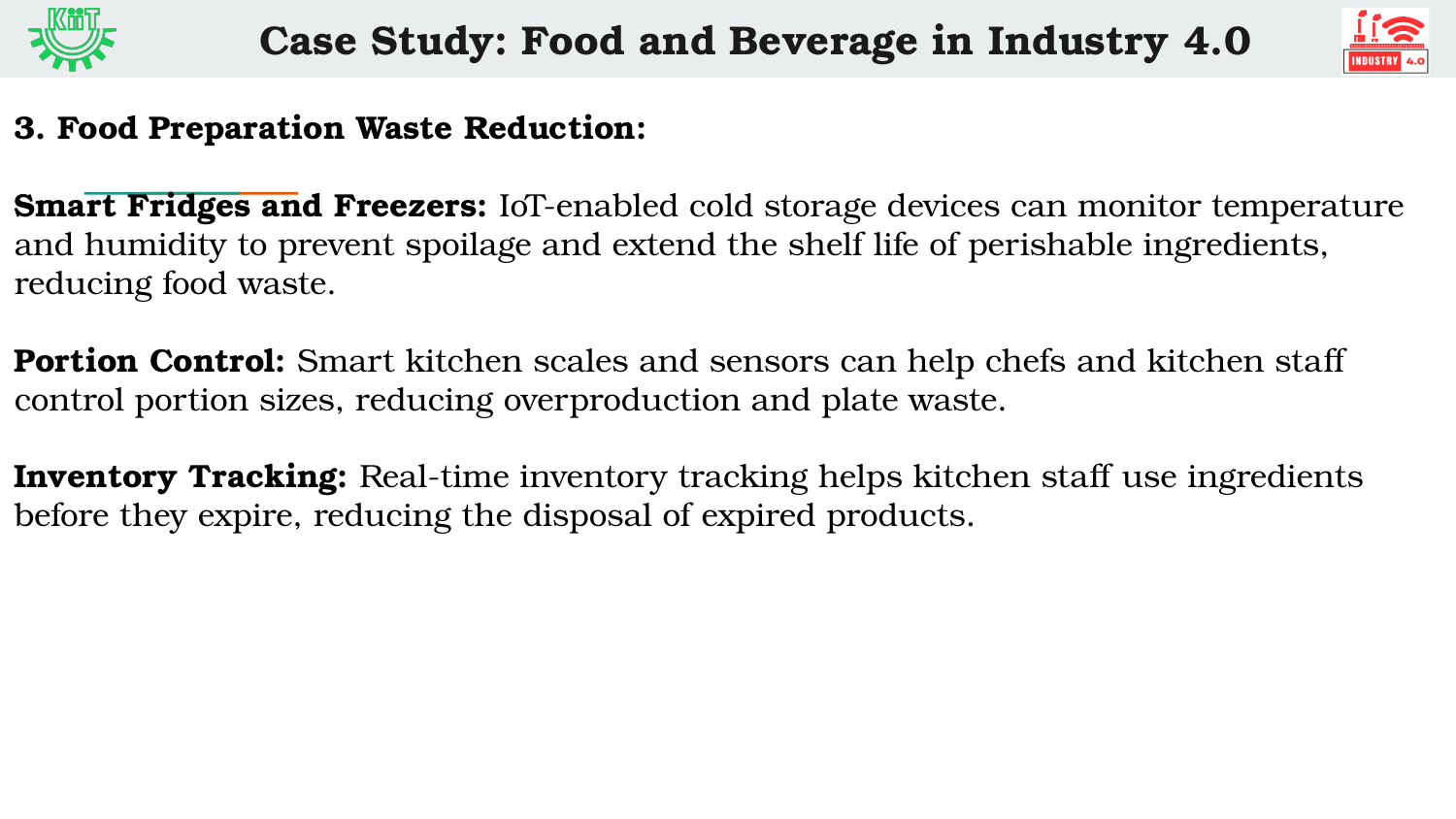

# Case Study: Food and Beverage in Industry 4.0
3. Food Preparation Waste Reduction:

Smart Fridges and Freezers: IoT-enabled cold storage devices can monitor temperature and humidity to prevent spoilage and extend the shelf life of perishable ingredients, reducing food waste.

Portion Control: Smart kitchen scales and sensors can help chefs and kitchen staff control portion sizes, reducing overproduction and plate waste.

Inventory Tracking: Real-time inventory tracking helps kitchen staff use ingredients before they expire, reducing the disposal of expired products.